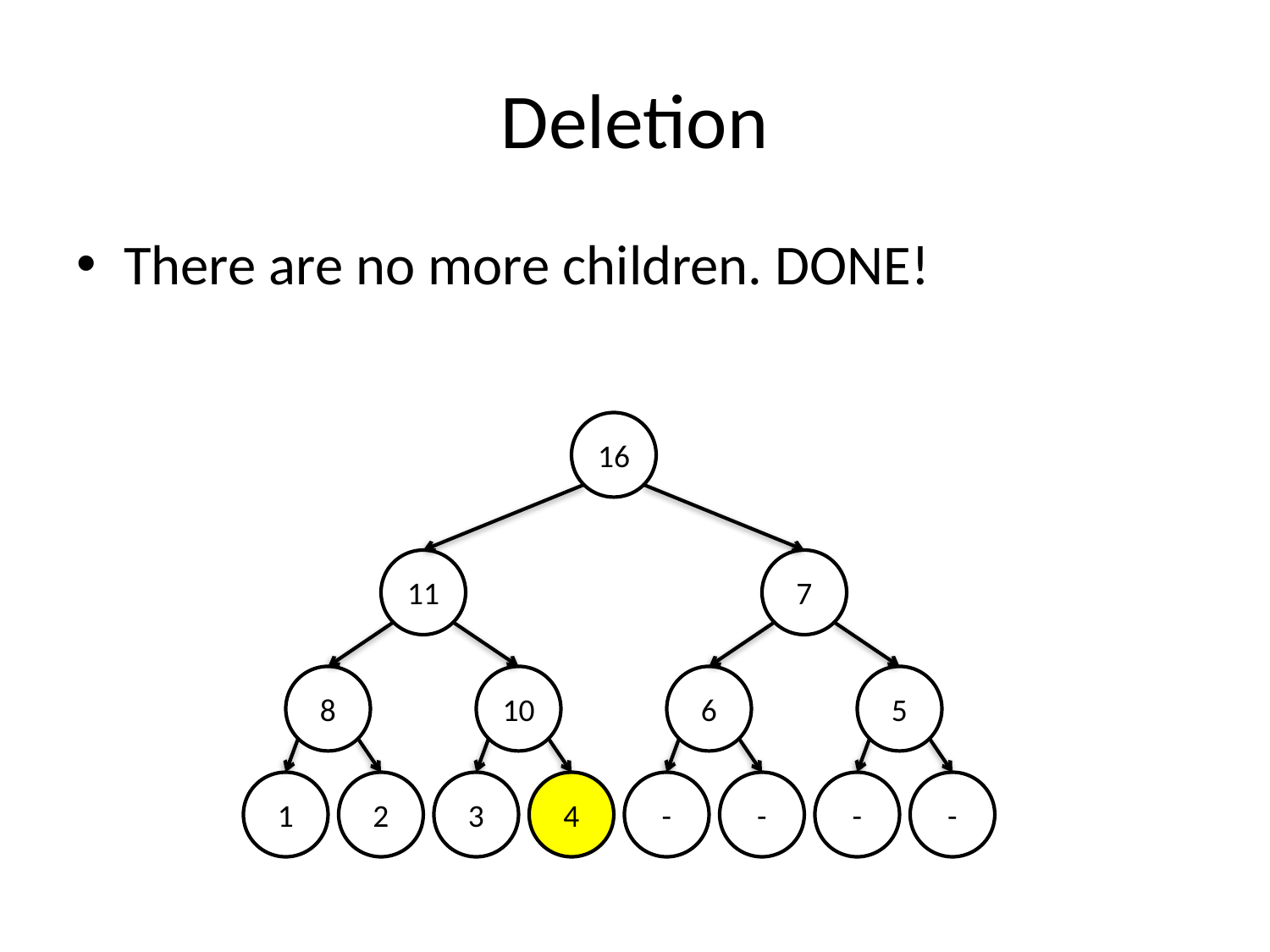

# Deletion
There are no more children. DONE!
16
11
7
8
10
6
5
1
2
3
4
-
-
-
-